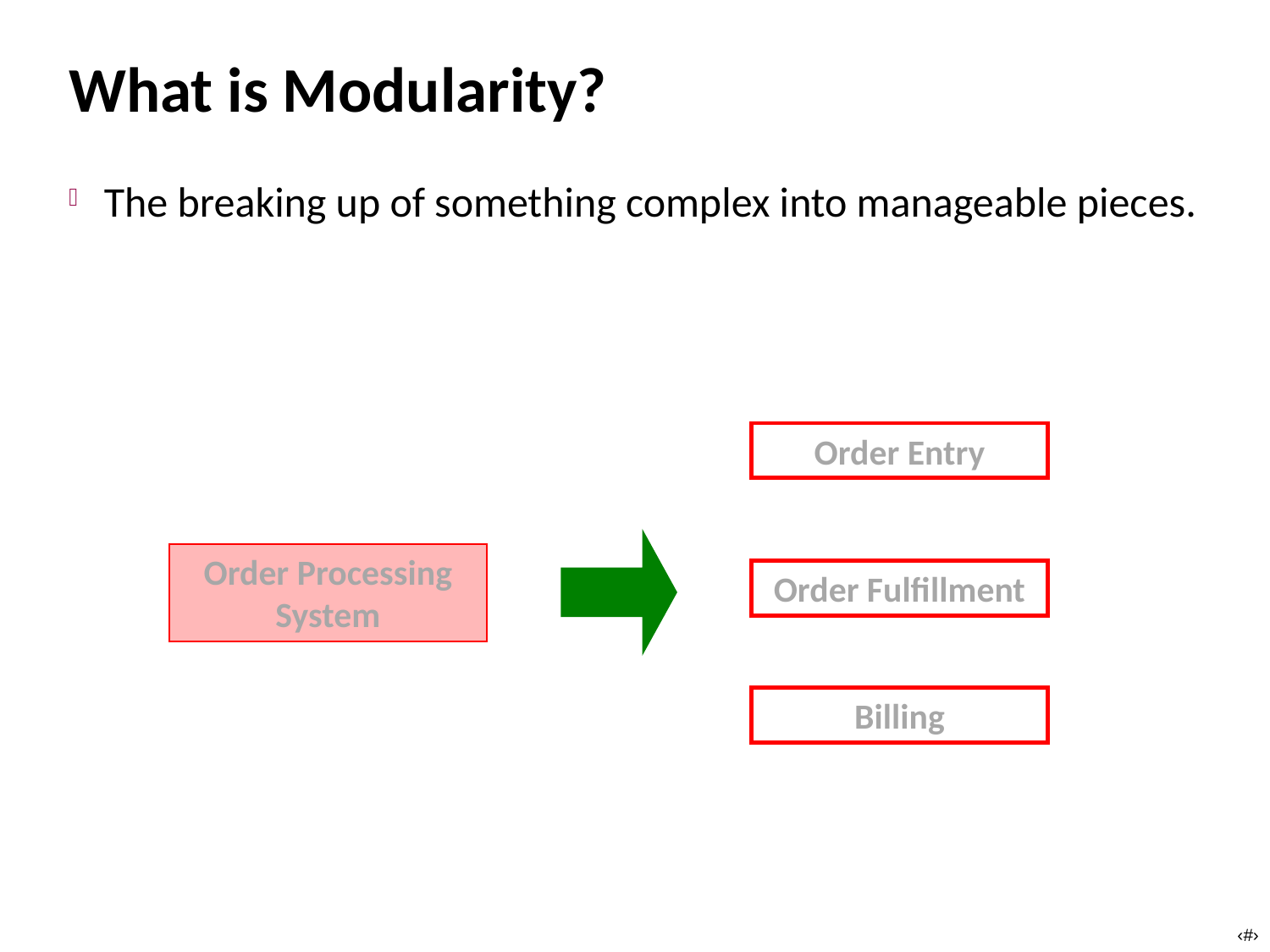

# What is Modularity?
The breaking up of something complex into manageable pieces.
Order Entry

Order Processing System
Order Fulfillment
Billing